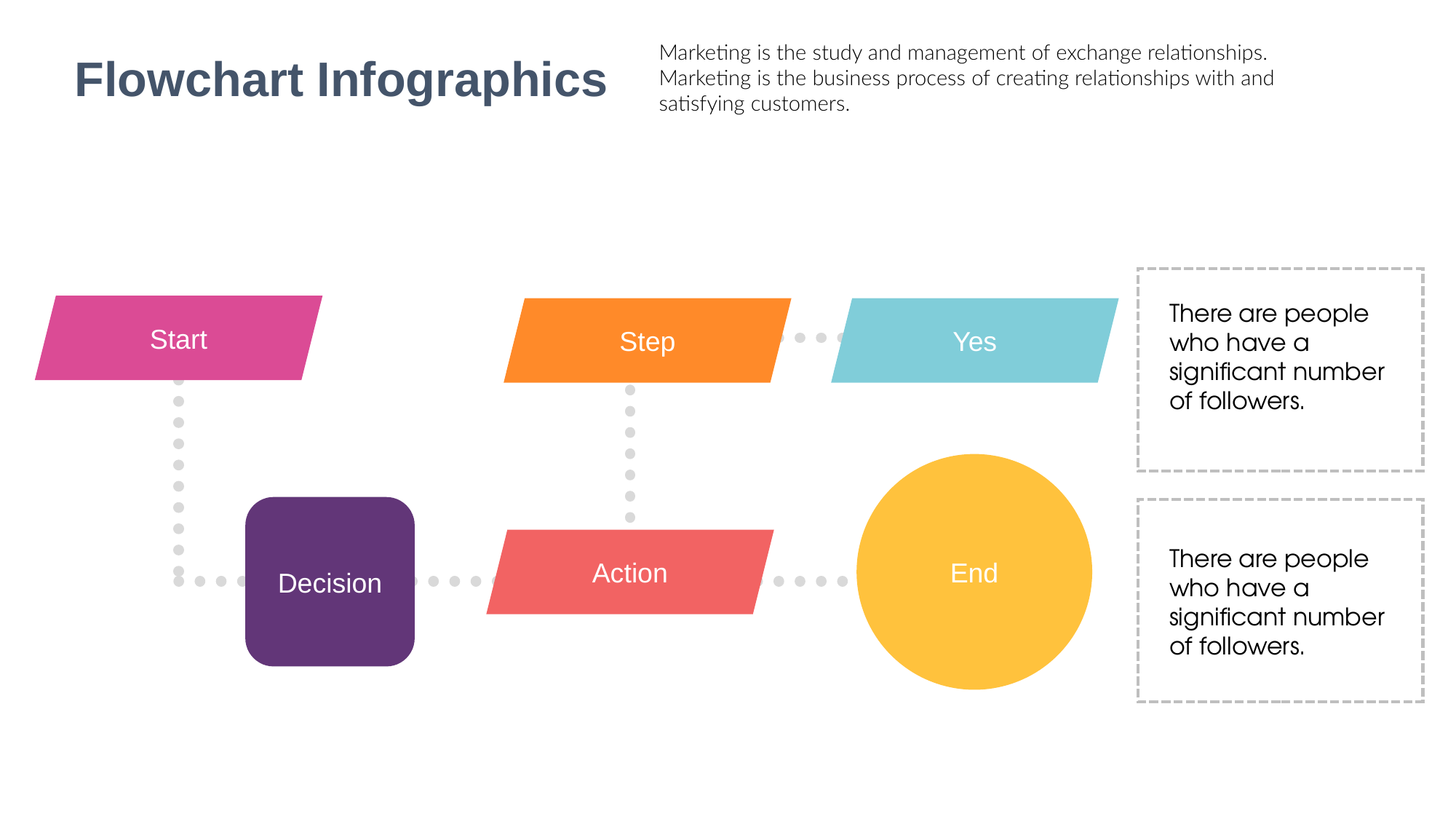

Marketing is the study and management of exchange relationships. Marketing is the business process of creating relationships with and satisfying customers.
Flowchart Infographics

There are people who have a significant number of followers.
Start
Step
Yes
End
Decision
Action

There are people who have a significant number of followers.